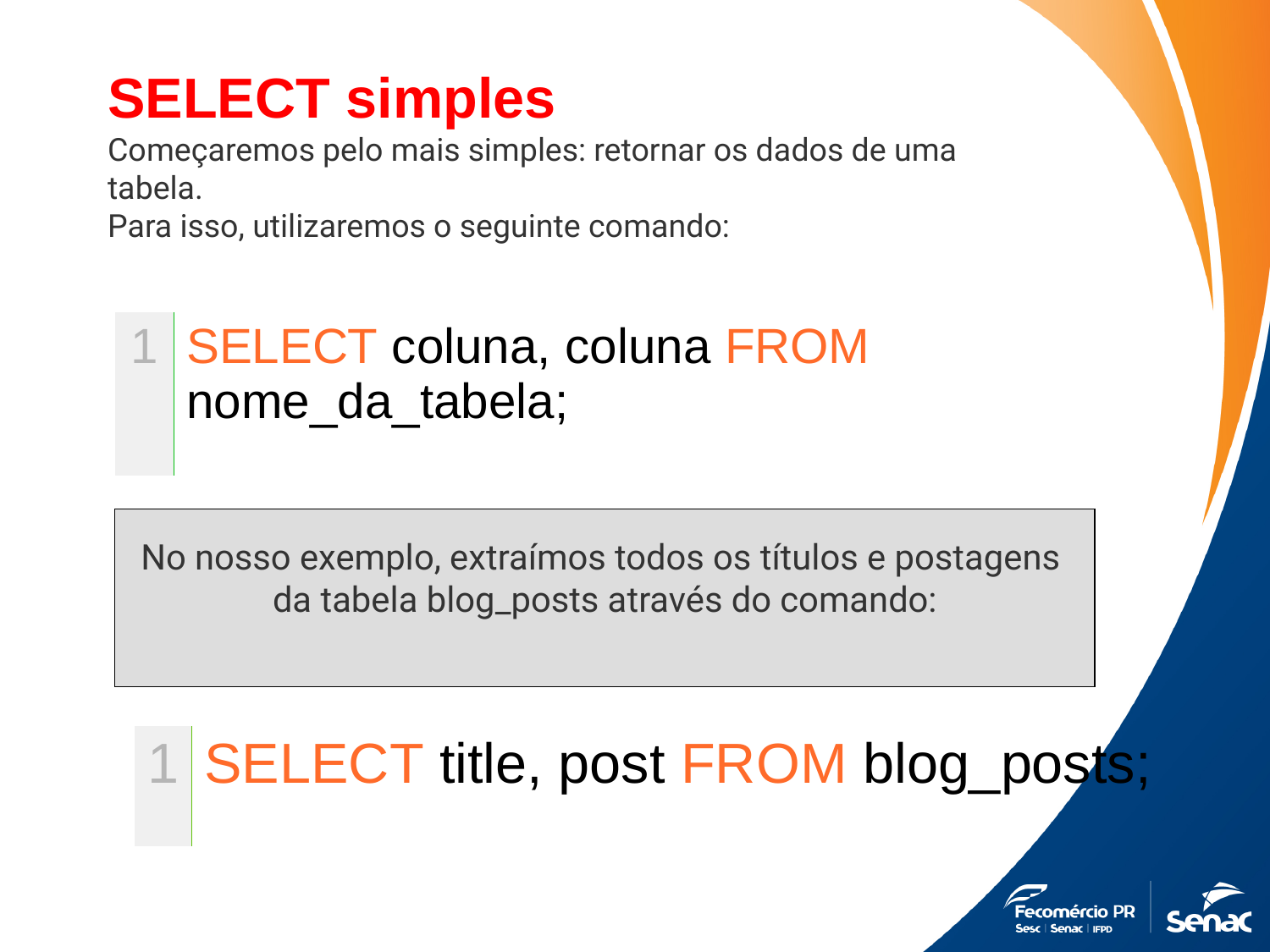

SELECT simples
Começaremos pelo mais simples: retornar os dados de uma tabela.
Para isso, utilizaremos o seguinte comando:

| 1 | SELECT coluna, coluna FROM nome\_da\_tabela; |
| --- | --- |

No nosso exemplo, extraímos todos os títulos e postagens
da tabela blog_posts através do comando:

| 1 | SELECT title, post FROM blog\_posts; |
| --- | --- |